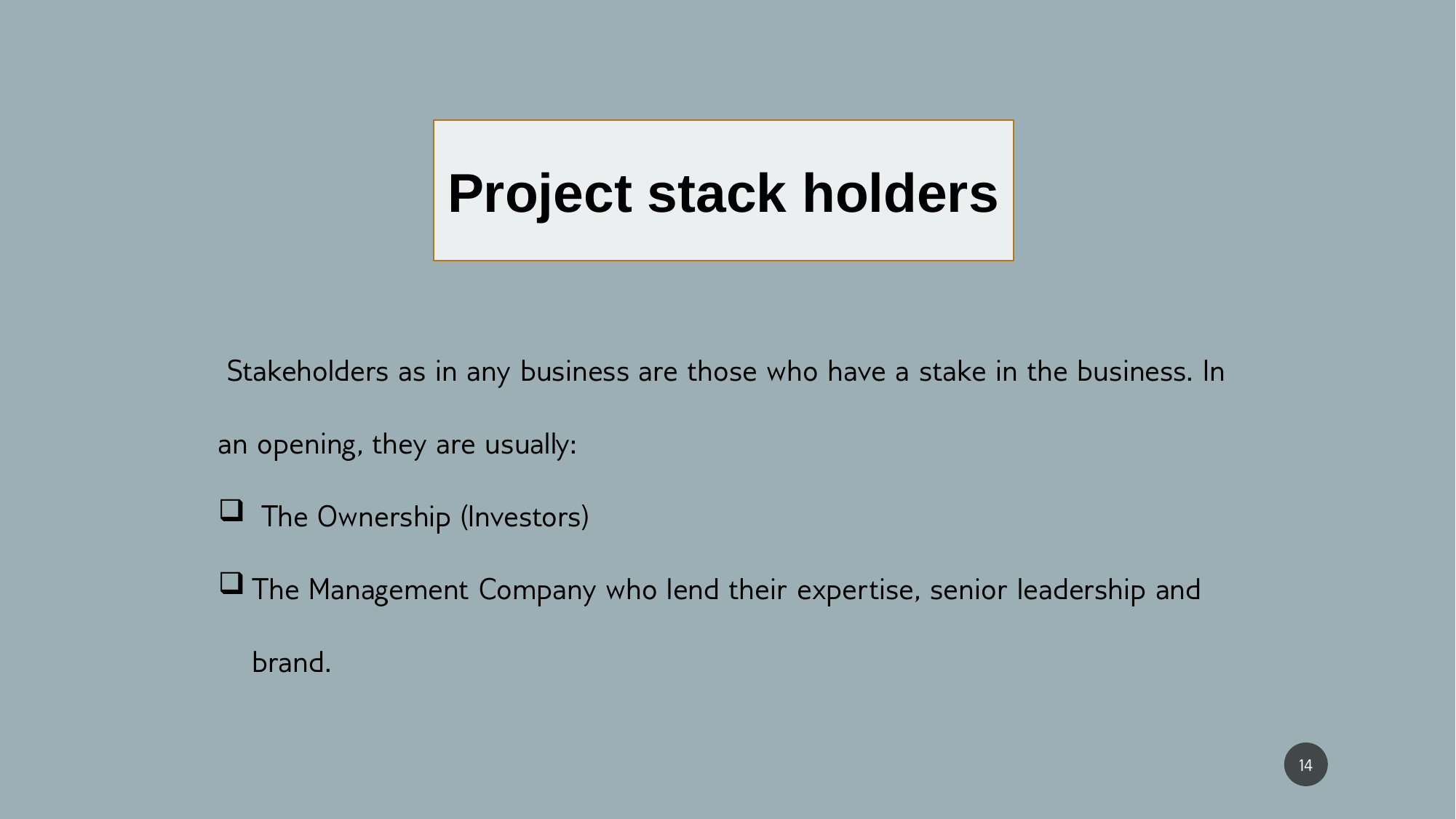

Project stack holders
 Stakeholders as in any business are those who have a stake in the business. In an opening, they are usually:
 The Ownership (Investors)
The Management Company who lend their expertise, senior leadership and brand.

14